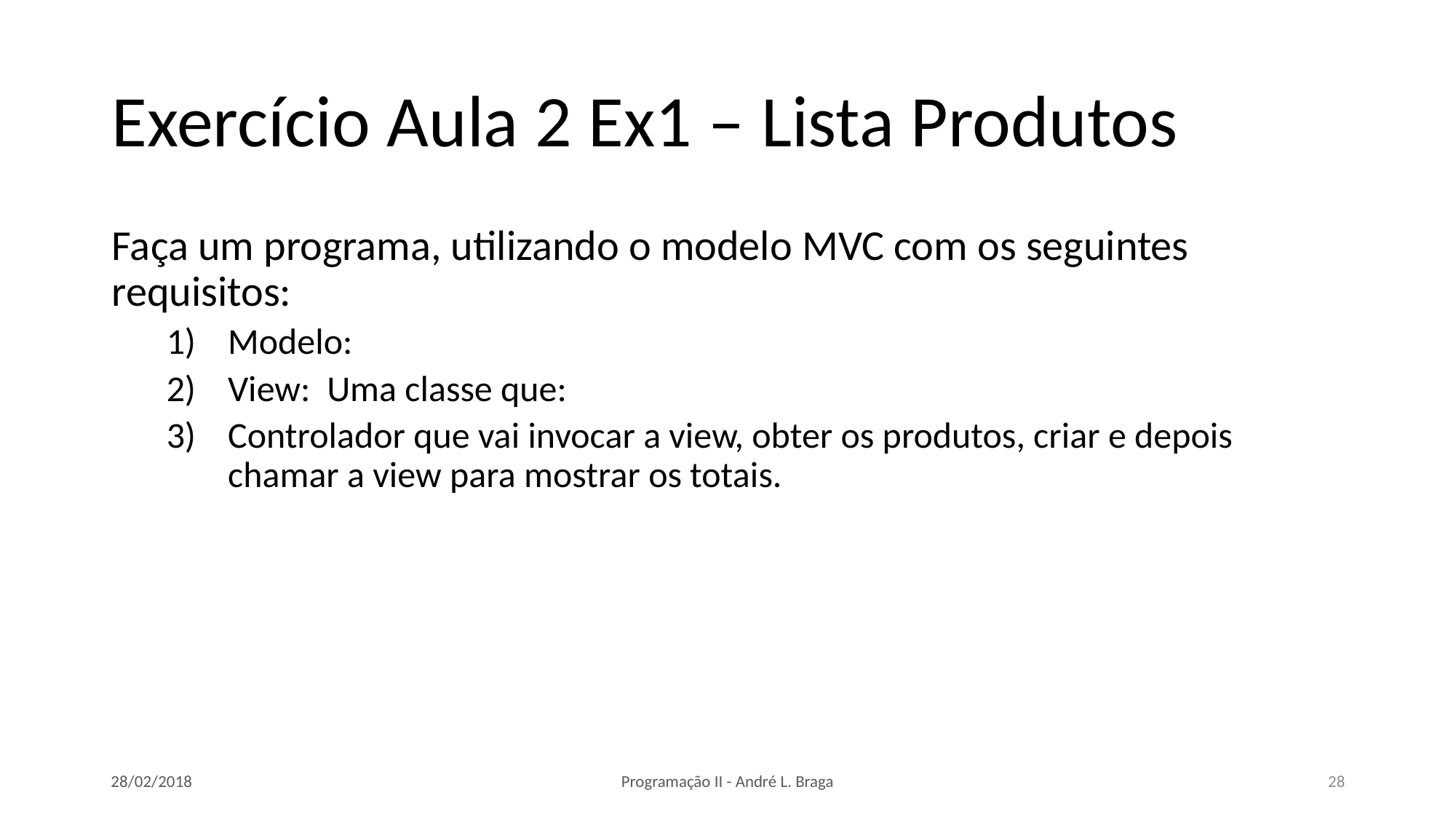

# Exercício Aula 2 Ex1 – Lista Produtos
Faça um programa, utilizando o modelo MVC com os seguintes requisitos:
Modelo:
View:  Uma classe que:
Controlador que vai invocar a view, obter os produtos, criar e depois chamar a view para mostrar os totais.
28/02/2018
Programação II - André L. Braga
28